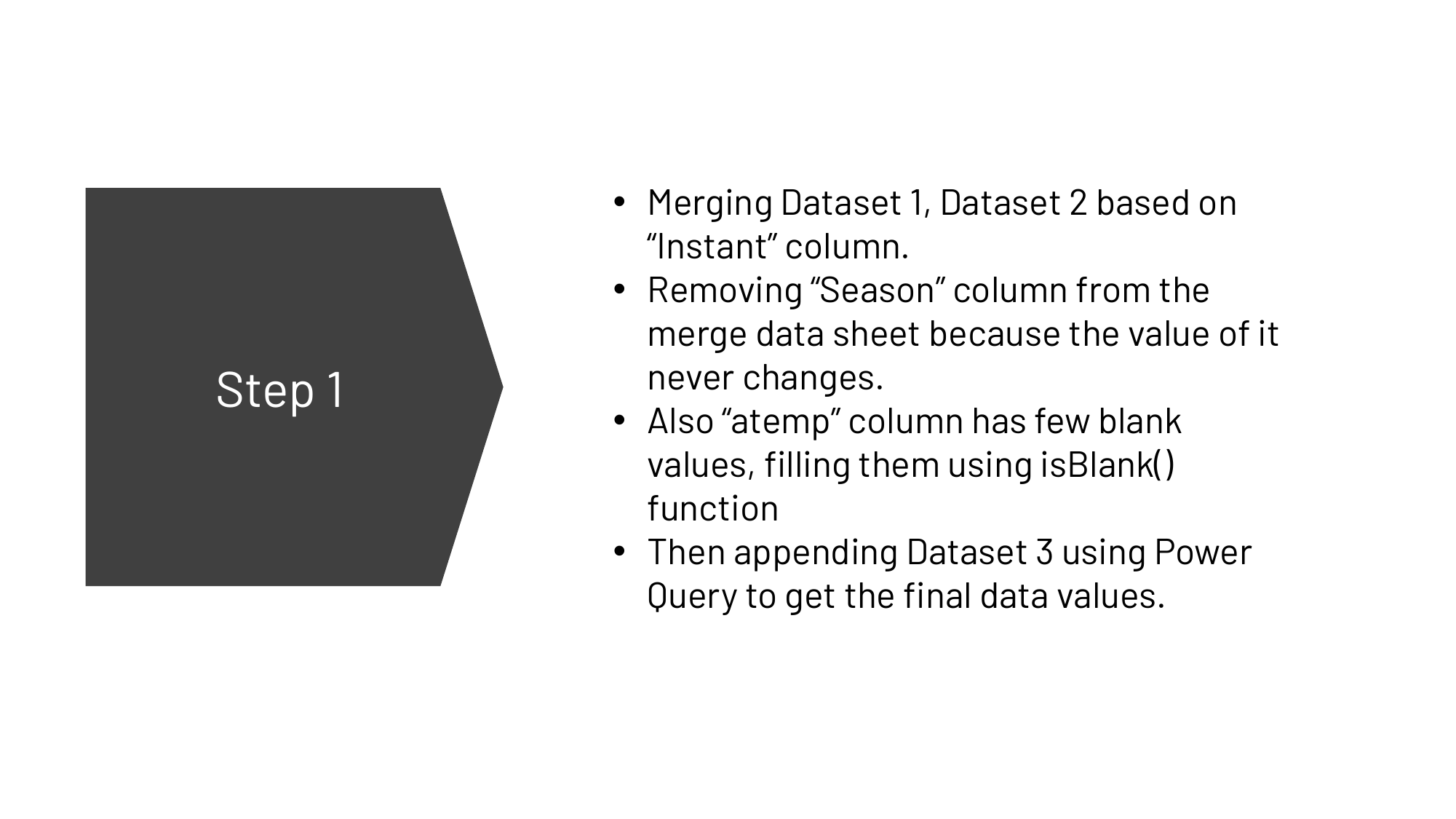

Merging Dataset 1, Dataset 2 based on “Instant” column.
Removing “Season” column from the merge data sheet because the value of it never changes.
Also “atemp” column has few blank values, filling them using isBlank() function
Then appending Dataset 3 using Power Query to get the final data values.

Step 1